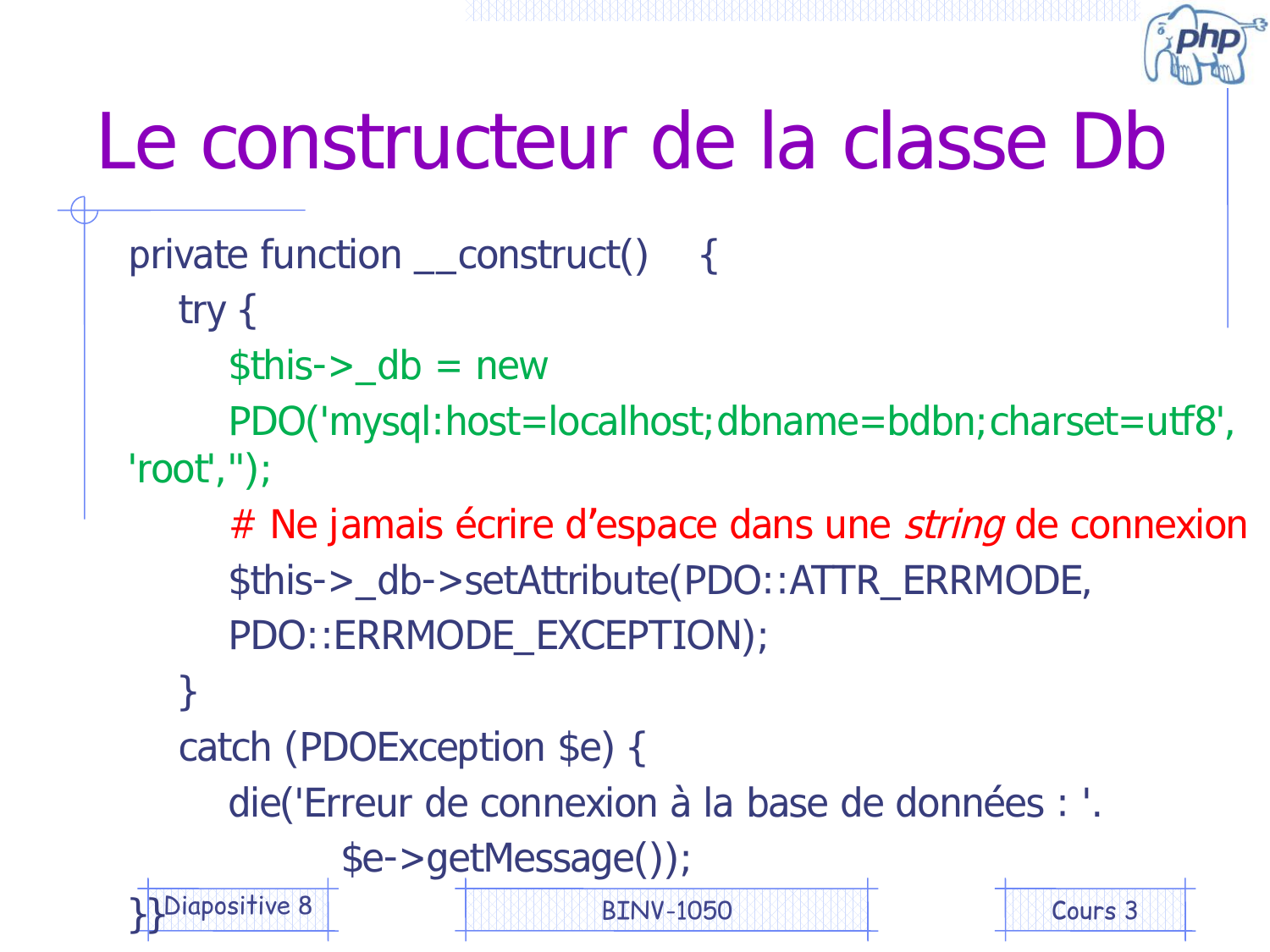

# Le constructeur de la classe Db
private function __construct()    {
    try {
        $this->_db = new
        PDO('mysql:host=localhost;dbname=bdbn;charset=utf8',
'root','');
        # Ne jamais écrire d’espace dans une string de connexion
        $this->_db->setAttribute(PDO::ATTR_ERRMODE,
        PDO::ERRMODE_EXCEPTION);
    }
    catch (PDOException $e) {
        die('Erreur de connexion à la base de données : '.
                 $e->getMessage());
}}
Diapositive 8
BINV-1050
Cours 3